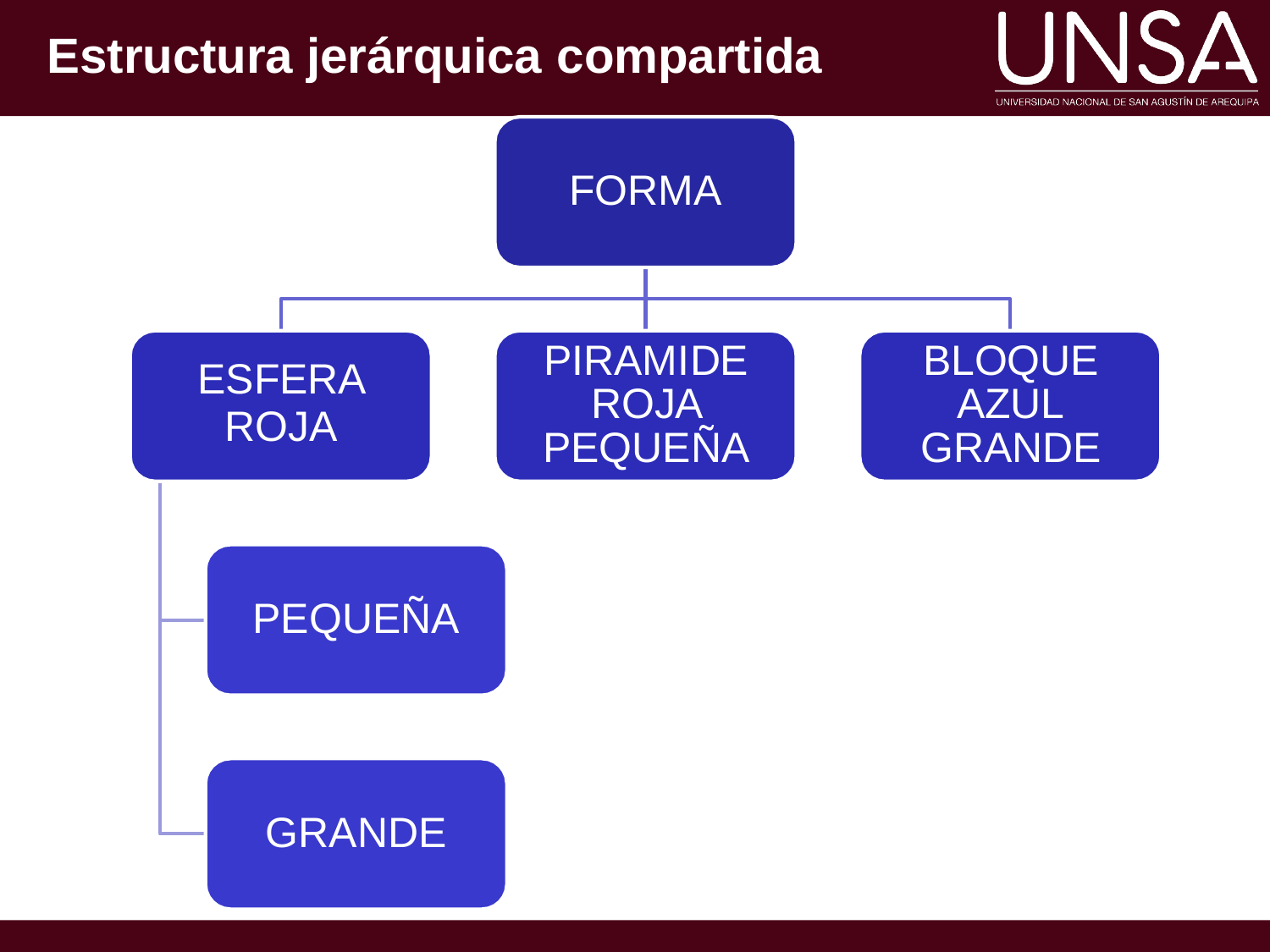

# Estructura jerárquica compartida

FORMA

PIRAMIDE  ROJA  PEQUEÑA
BLOQUE  AZUL  GRANDE
ESFERA
ROJA

PEQUEÑA

GRANDE